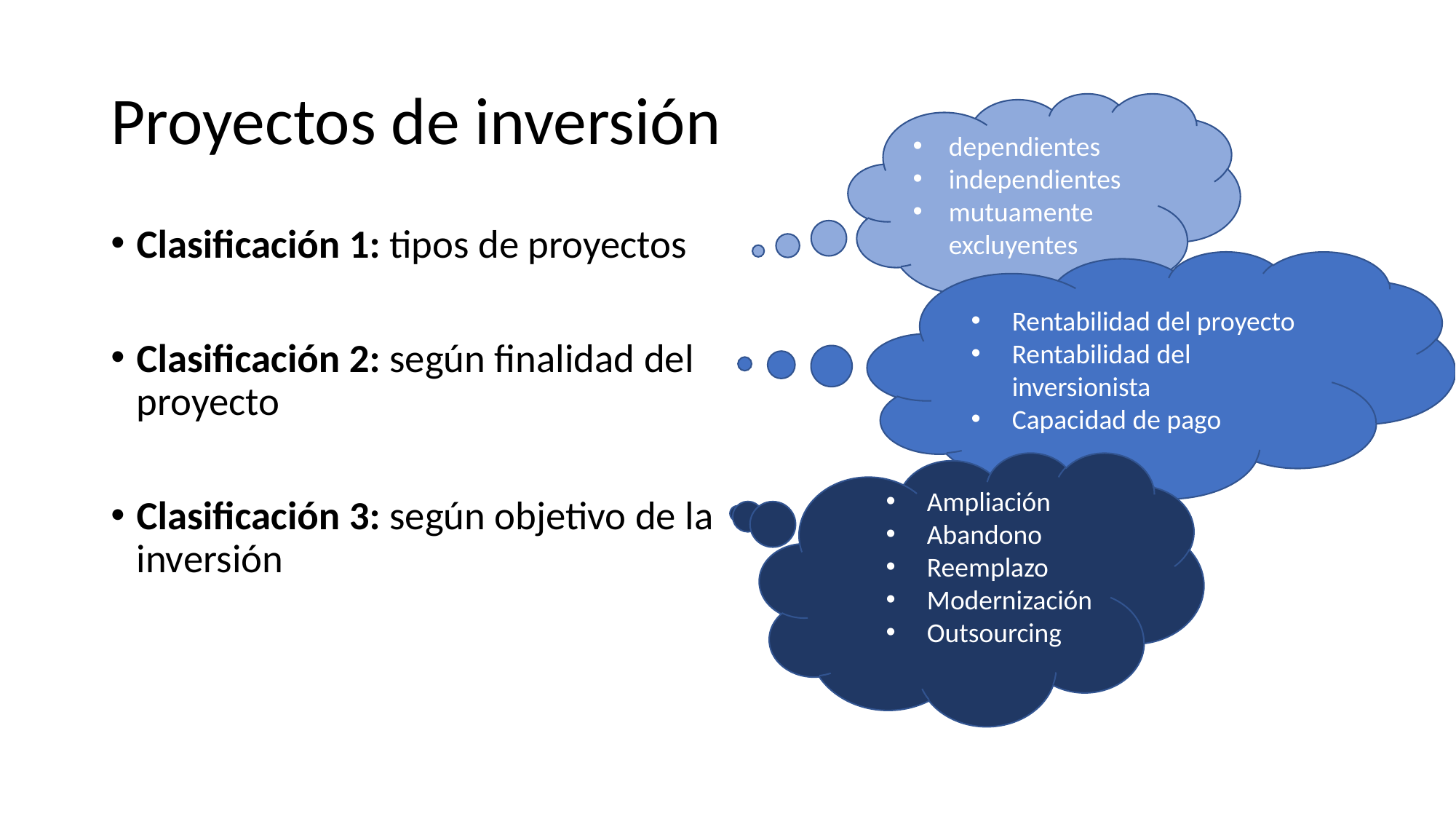

# Proyectos de inversión
dependientes
independientes
mutuamente excluyentes
Clasificación 1: tipos de proyectos

Clasificación 2: según finalidad del proyecto

Clasificación 3: según objetivo de la inversión

Rentabilidad del proyecto
Rentabilidad del inversionista
Capacidad de pago
Ampliación
Abandono
Reemplazo
Modernización
Outsourcing